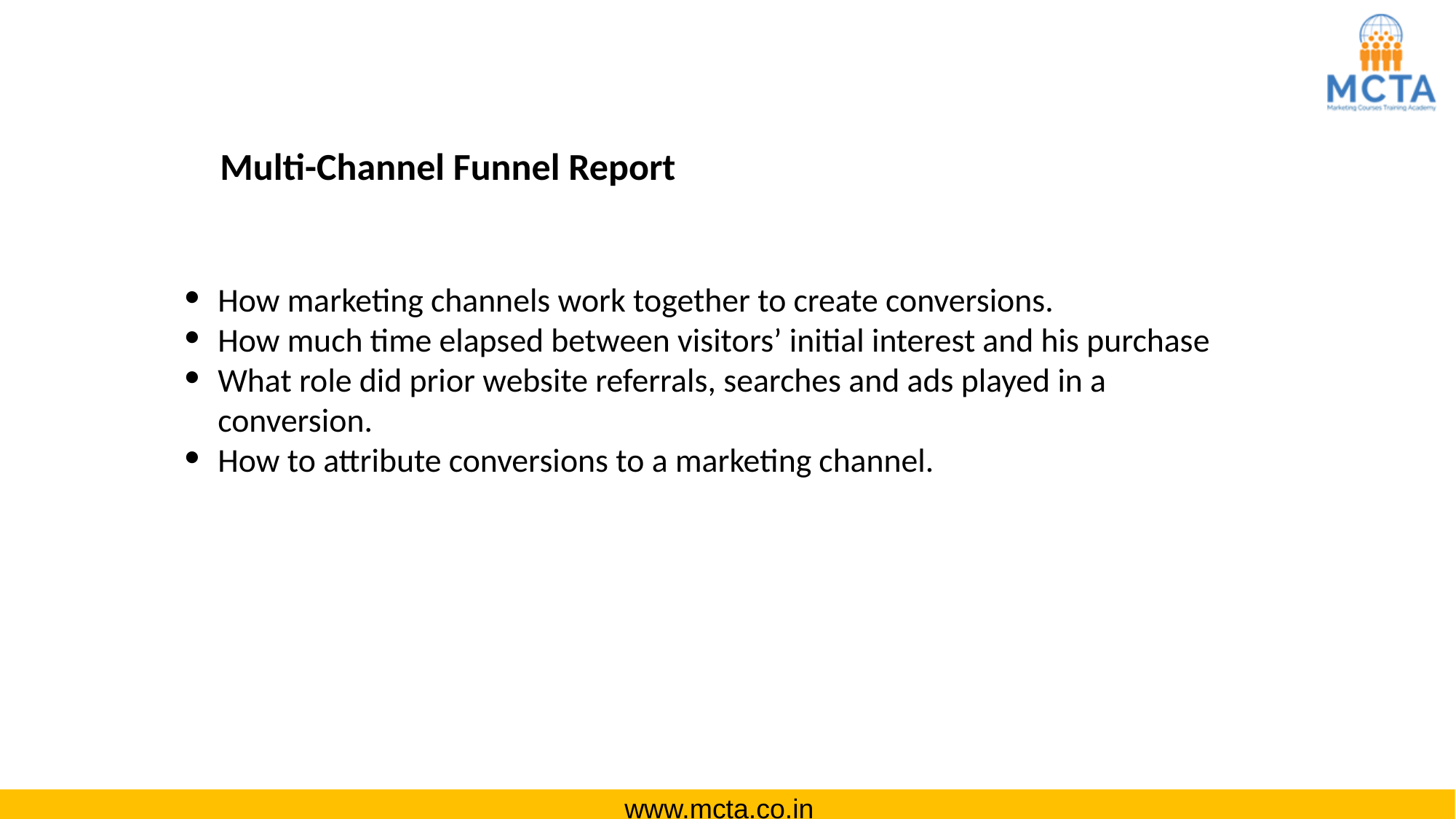

Multi-Channel Funnel Report
How marketing channels work together to create conversions.
How much time elapsed between visitors’ initial interest and his purchase
What role did prior website referrals, searches and ads played in a conversion.
How to attribute conversions to a marketing channel.